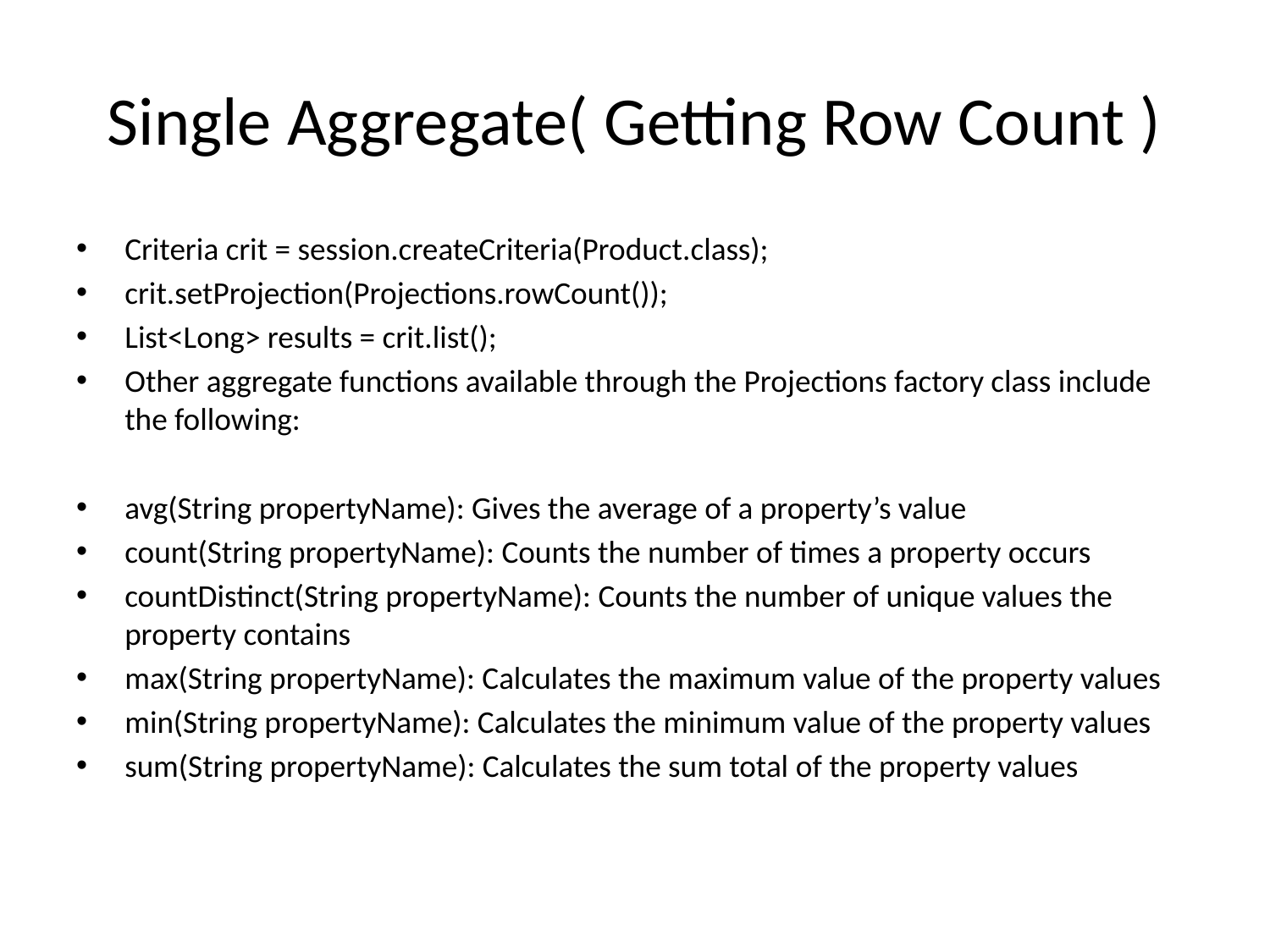

# Single Aggregate( Getting Row Count )
Criteria crit = session.createCriteria(Product.class);
crit.setProjection(Projections.rowCount());
List<Long> results = crit.list();
Other aggregate functions available through the Projections factory class include the following:

avg(String propertyName): Gives the average of a property’s value
count(String propertyName): Counts the number of times a property occurs
countDistinct(String propertyName): Counts the number of unique values the property contains
max(String propertyName): Calculates the maximum value of the property values
min(String propertyName): Calculates the minimum value of the property values
sum(String propertyName): Calculates the sum total of the property values